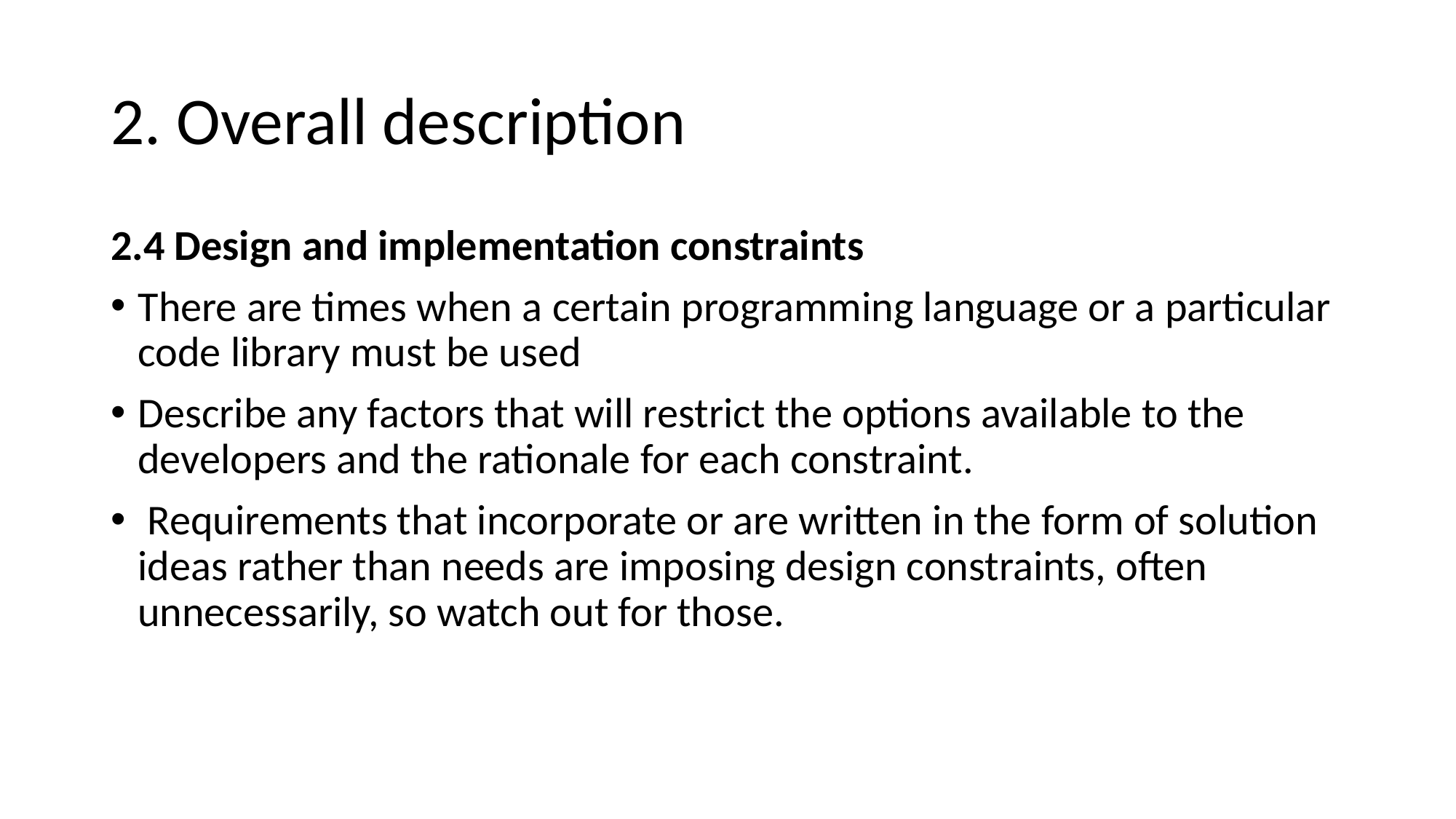

2. Overall description
2.4 Design and implementation constraints
There are times when a certain programming language or a particular code library must be used
Describe any factors that will restrict the options available to the developers and the rationale for each constraint.
 Requirements that incorporate or are written in the form of solution ideas rather than needs are imposing design constraints, often unnecessarily, so watch out for those.